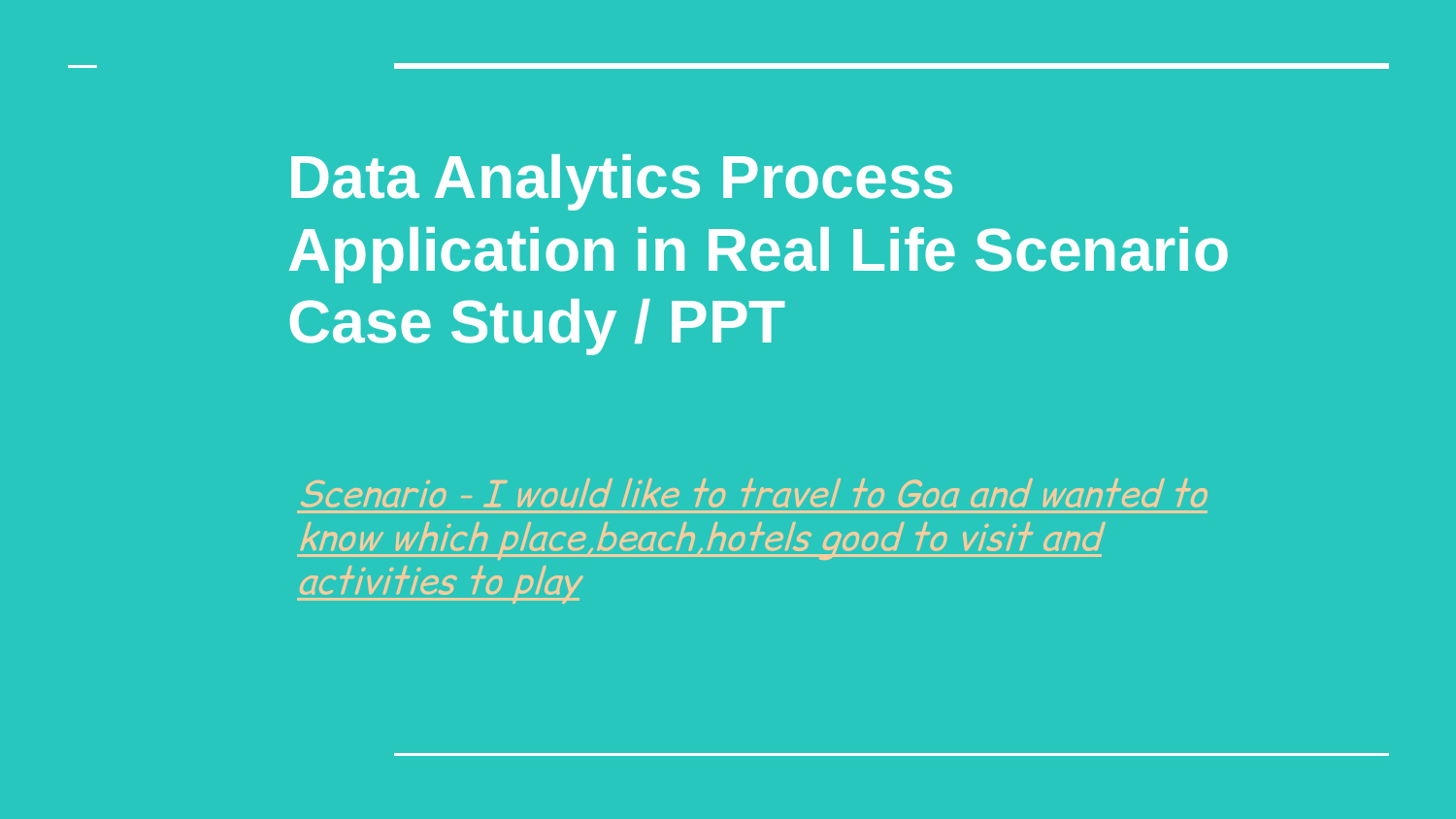

# Data Analytics Process
Application in Real Life Scenario Case Study / PPT

Scenario - I would like to travel to Goa and wanted to know which place,beach,hotels good to visit and activities to play